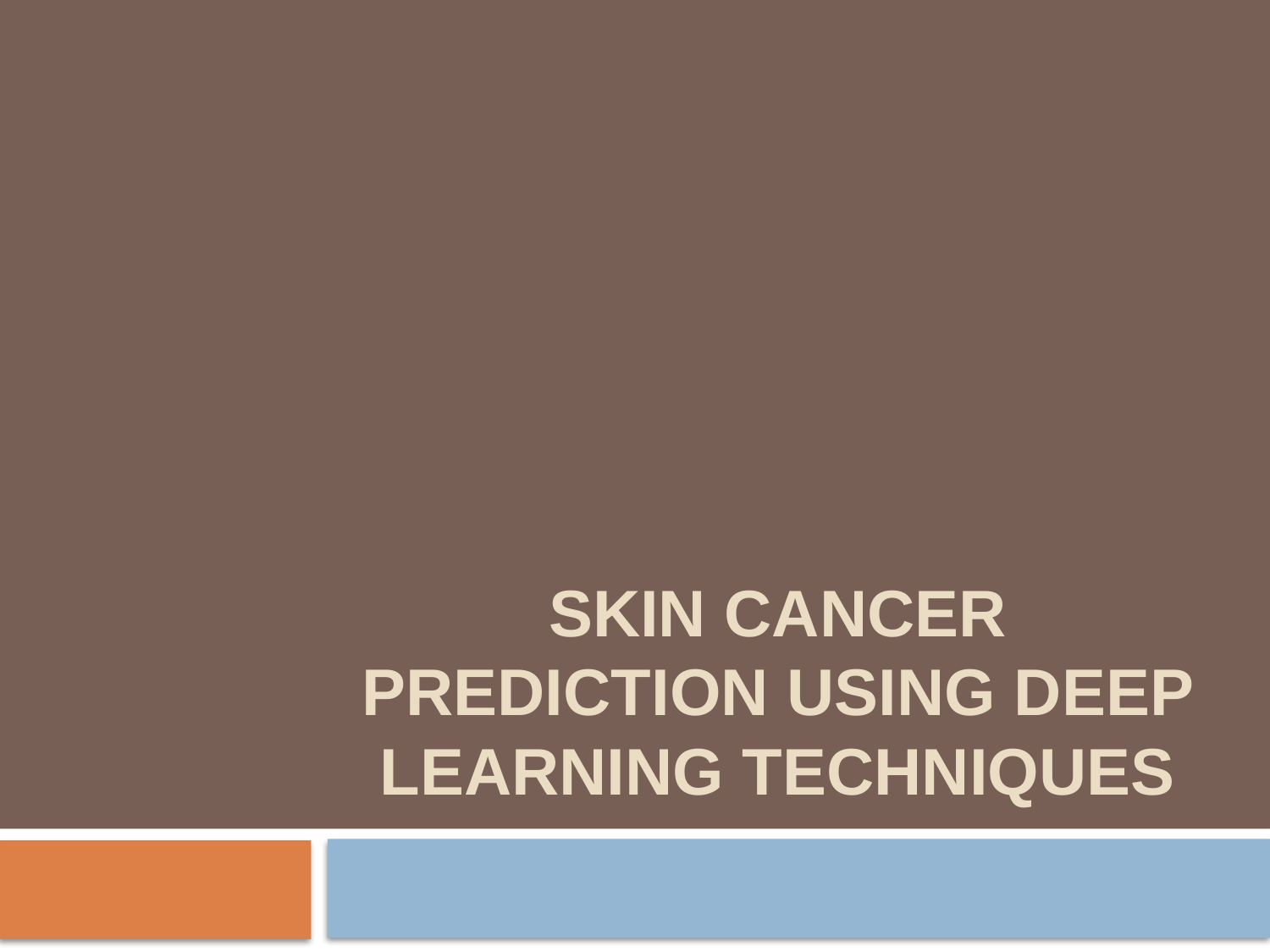

# Skin Cancer Prediction Using Deep Learning Techniques